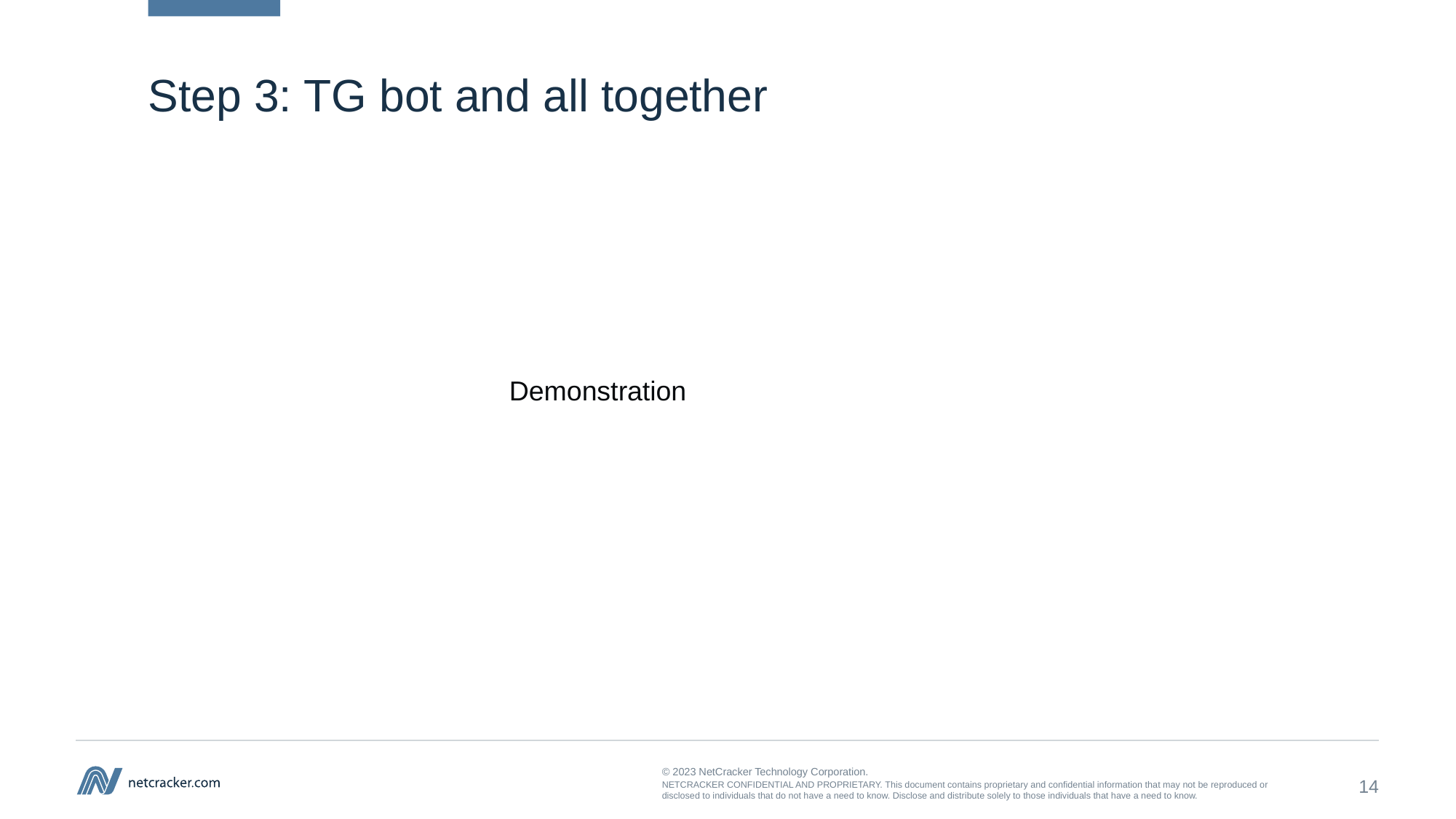

# Step 3: TG bot and all together

Demonstration